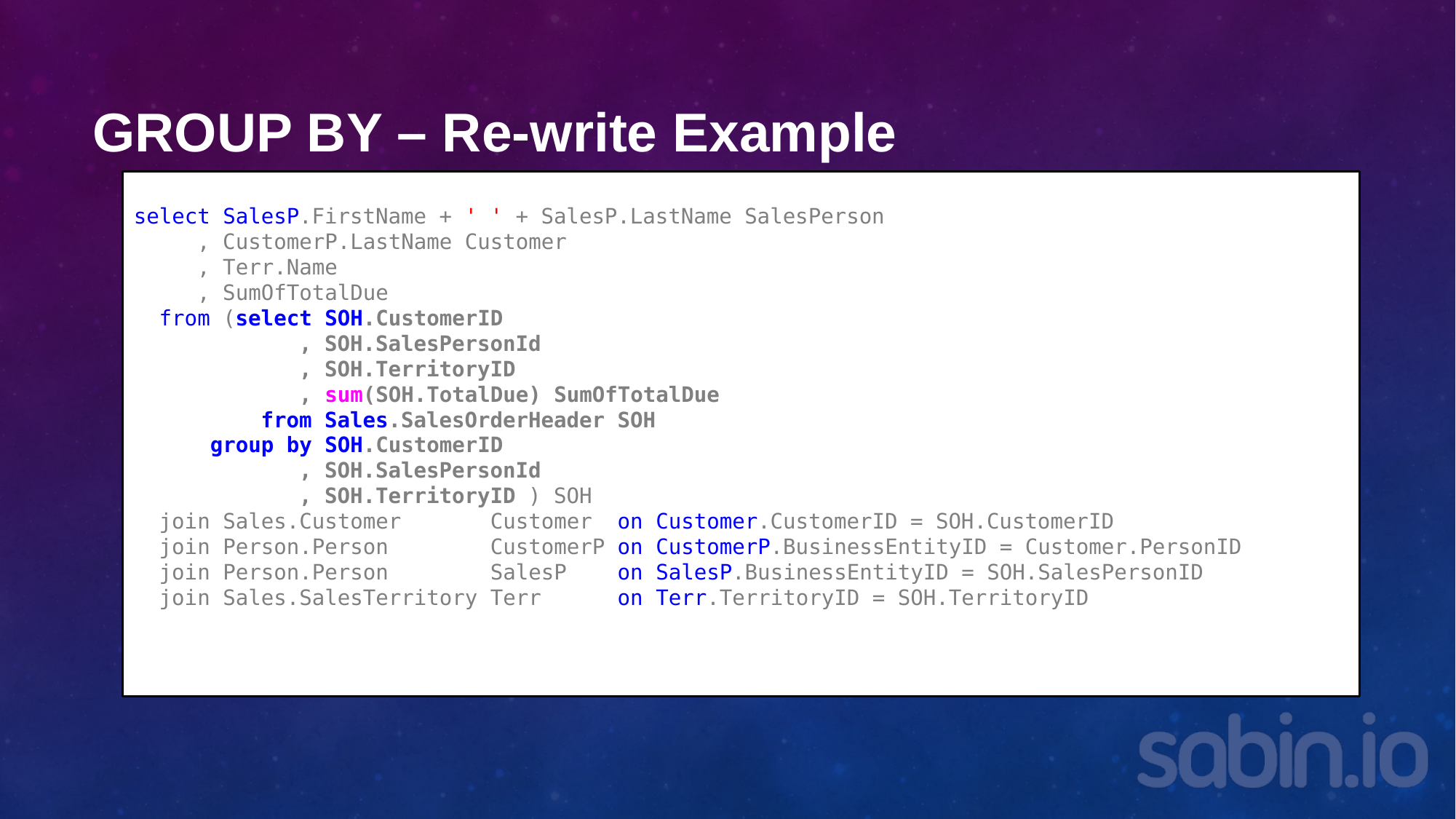

# GROUP BY – Re-write Example

select SalesP.FirstName + ' ' + SalesP.LastName SalesPerson
     , CustomerP.LastName Customer
     , Terr.Name
     , SumOfTotalDue
  from (select SOH.CustomerID
             , SOH.SalesPersonId
             , SOH.TerritoryID
             , sum(SOH.TotalDue) SumOfTotalDue
          from Sales.SalesOrderHeader SOH
      group by SOH.CustomerID
             , SOH.SalesPersonId
             , SOH.TerritoryID ) SOH
  join Sales.Customer       Customer  on Customer.CustomerID = SOH.CustomerID
  join Person.Person        CustomerP on CustomerP.BusinessEntityID = Customer.PersonID
  join Person.Person        SalesP    on SalesP.BusinessEntityID = SOH.SalesPersonID
  join Sales.SalesTerritory Terr      on Terr.TerritoryID = SOH.TerritoryID